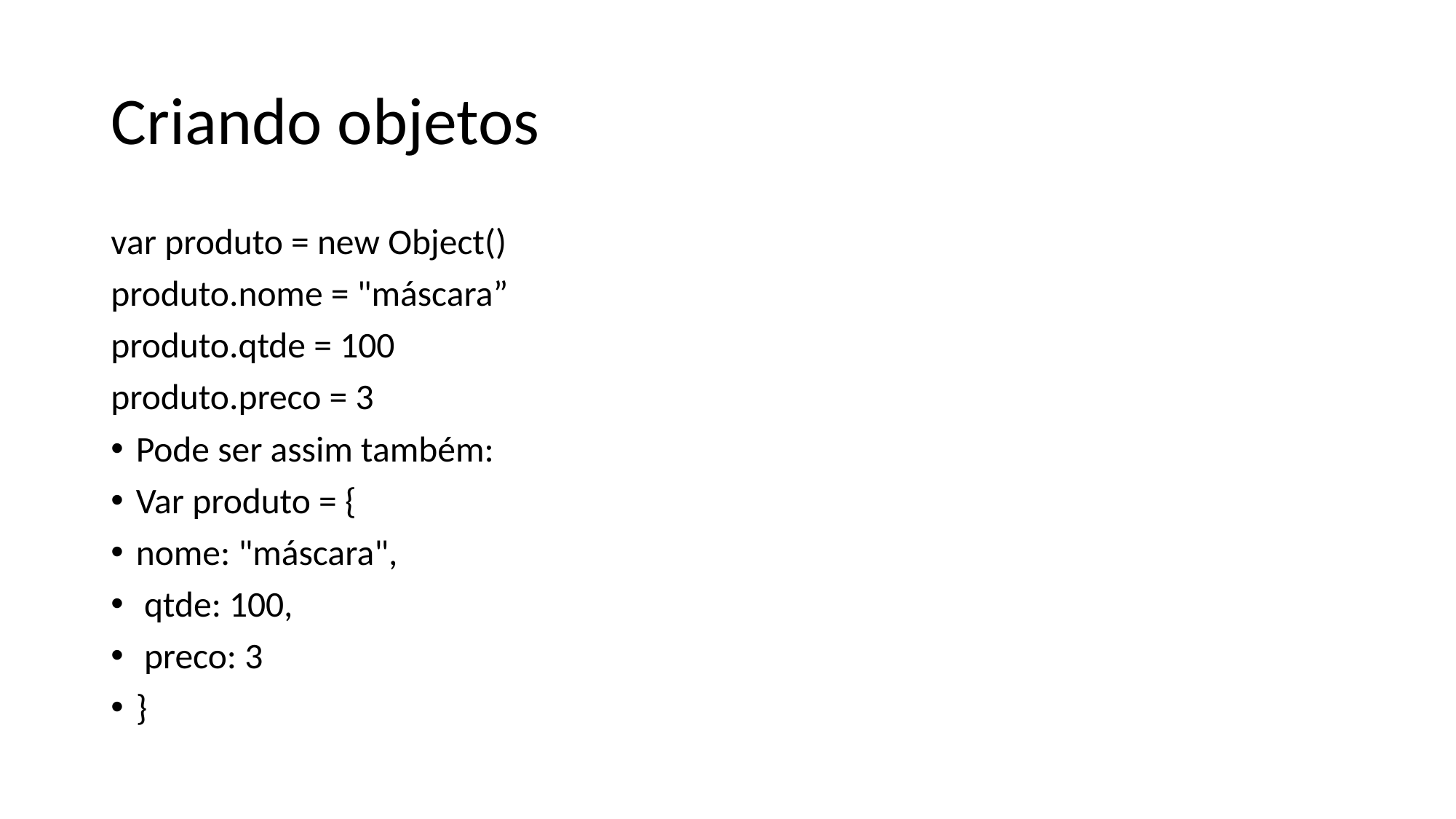

# Criando objetos
var produto = new Object()
produto.nome = "máscara”
produto.qtde = 100
produto.preco = 3
Pode ser assim também:
Var produto = {
nome: "máscara",
 qtde: 100,
 preco: 3
}